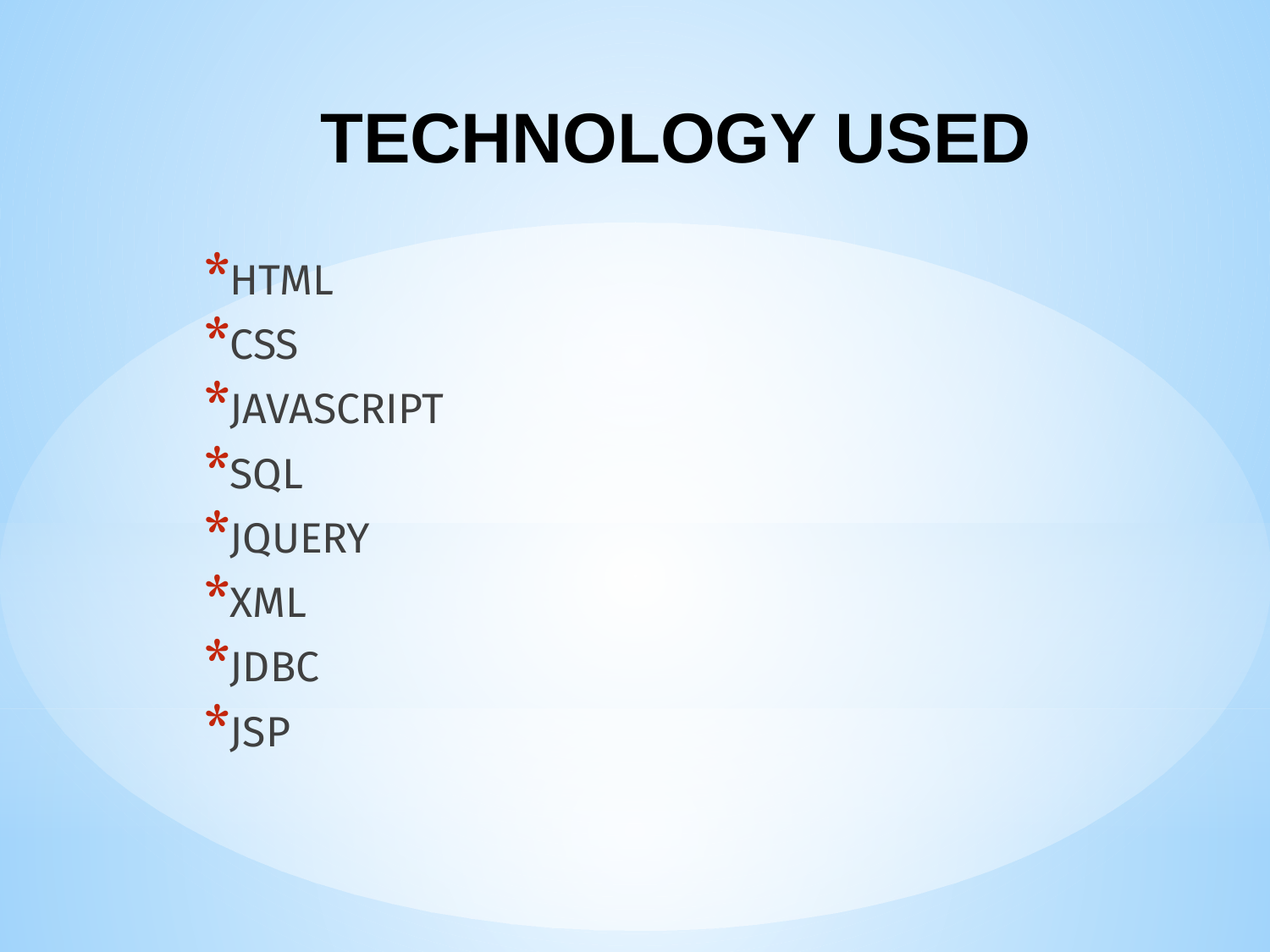

# TECHNOLOGY USED
HTML
CSS
JAVASCRIPT
SQL
JQUERY
XML
JDBC
JSP